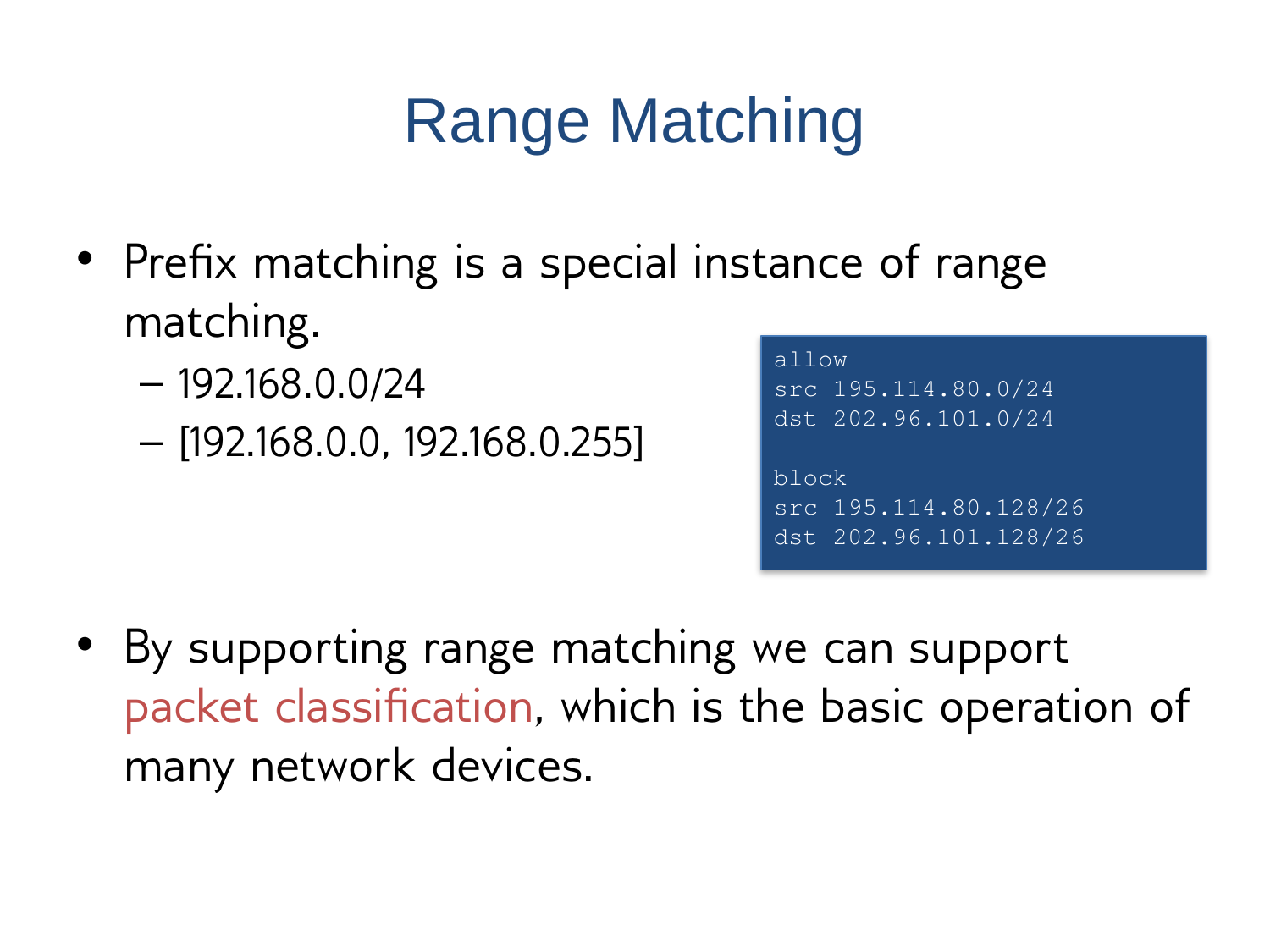

# Range Matching
Prefix matching is a special instance of range matching.
192.168.0.0/24
[192.168.0.0, 192.168.0.255]

By supporting range matching we can support packet classification, which is the basic operation of many network devices.
allow
src 195.114.80.0/24
dst 202.96.101.0/24

block
src 195.114.80.128/26
dst 202.96.101.128/26